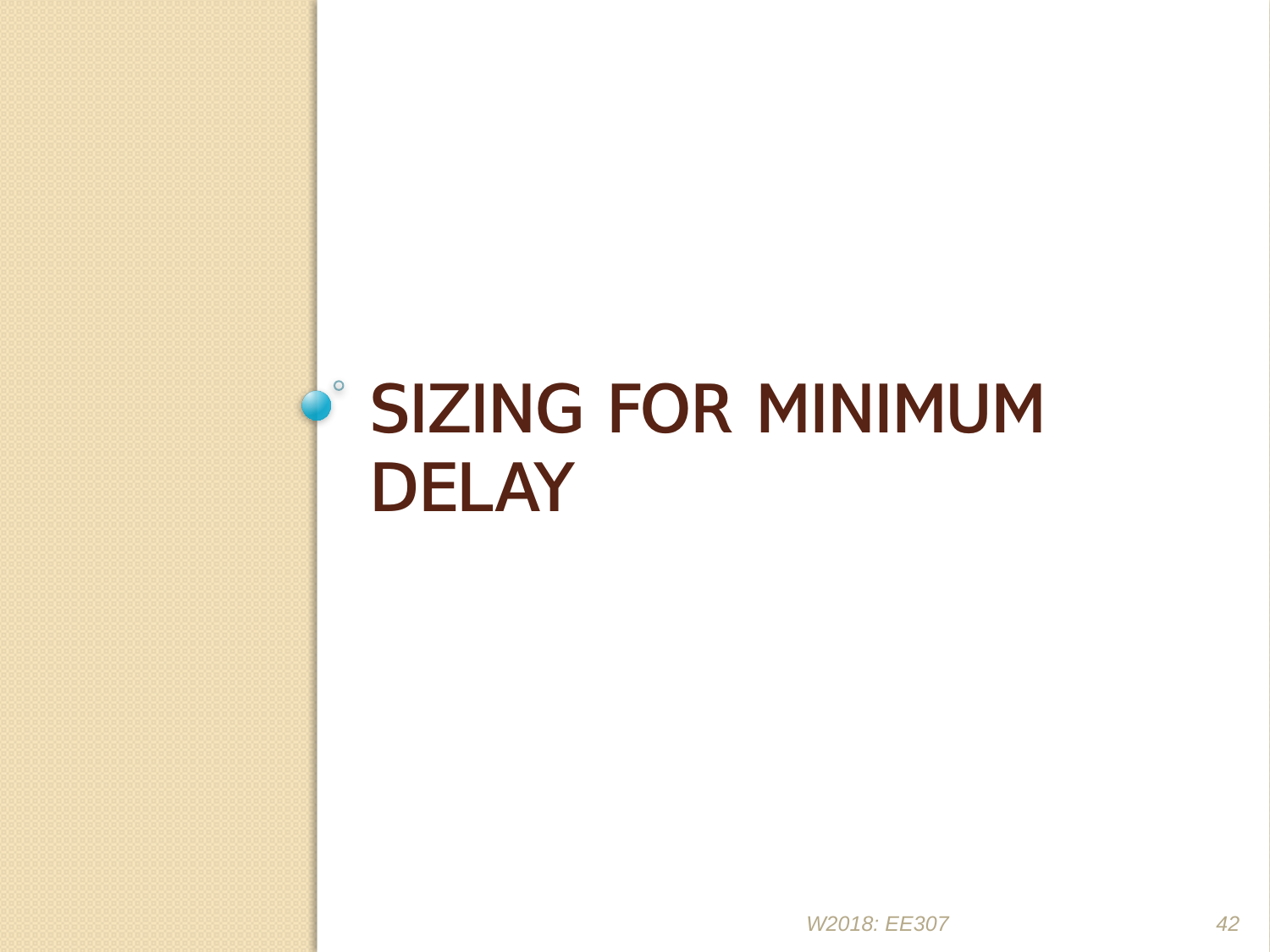

# Sizing for minimum delay
W2018: EE307
42